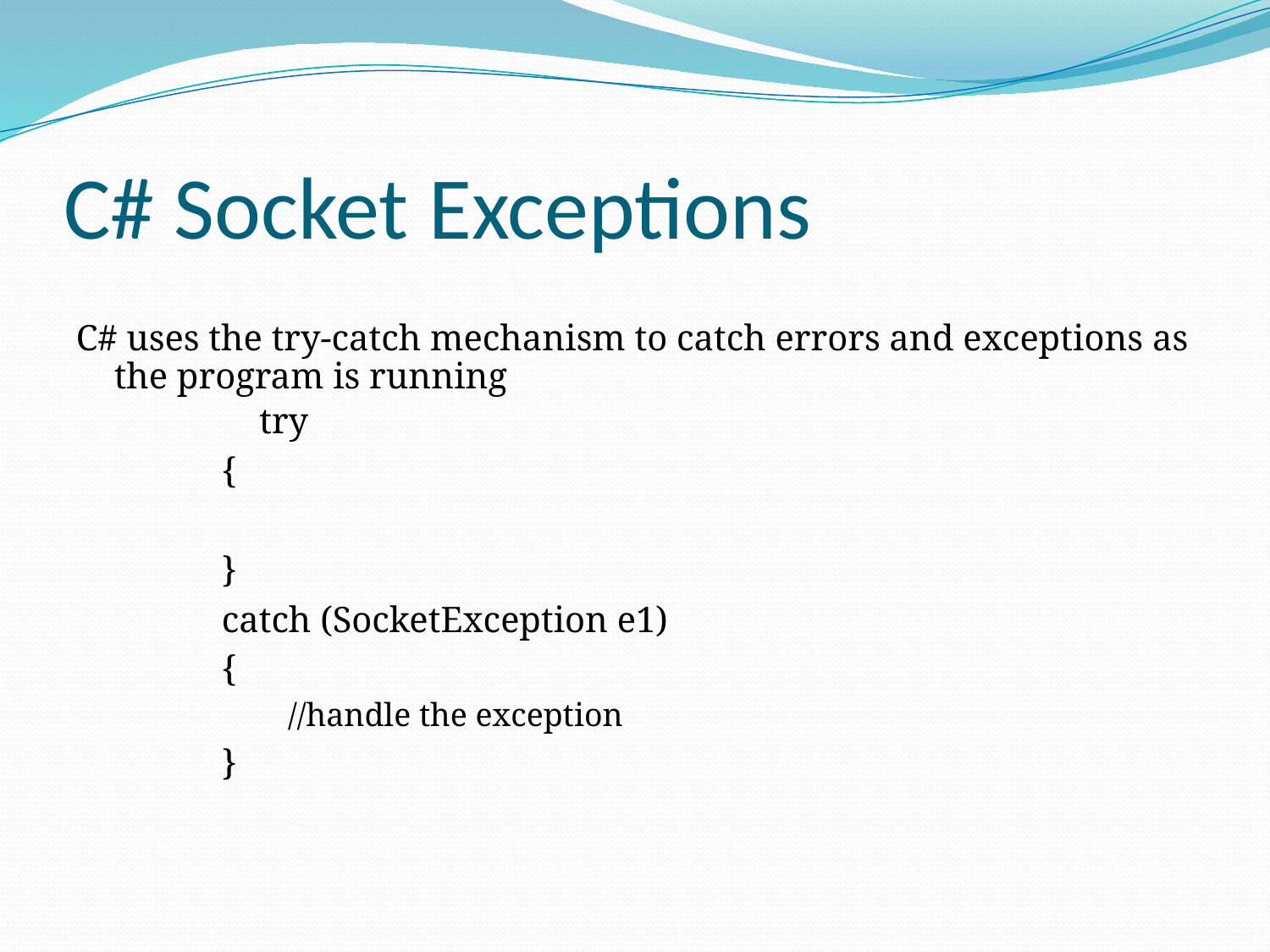

# C# Socket Exceptions

C# uses the try-catch mechanism to catch errors and exceptions as the program is running
		  try
                {

                }
                catch (SocketException e1)
                {
//handle the exception
                }